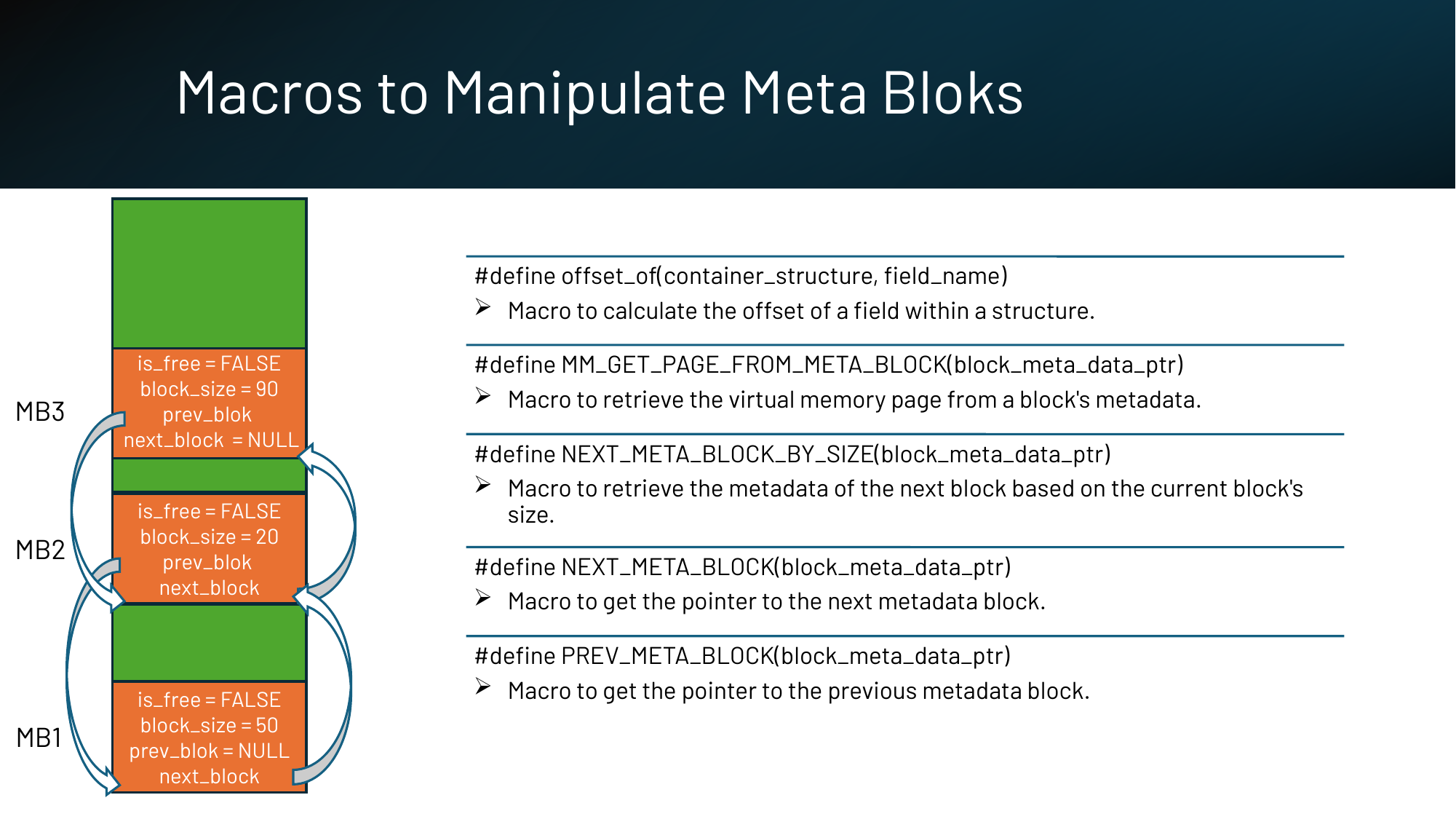

Macros to Manipulate Meta Bloks

#define offset_of(container_structure, field_name)
Macro to calculate the offset of a field within a structure.

is_free = FALSE
block_size = 90
prev_blok
  next_block  = NULL
#define MM_GET_PAGE_FROM_META_BLOCK(block_meta_data_ptr)
Macro to retrieve the virtual memory page from a block's metadata.

MB3

#define NEXT_META_BLOCK_BY_SIZE(block_meta_data_ptr)
Macro to retrieve the metadata of the next block based on the current block's size.

is_free = FALSE
block_size = 20
prev_blok
  next_block
MB2

#define NEXT_META_BLOCK(block_meta_data_ptr)
Macro to get the pointer to the next metadata block.

#define PREV_META_BLOCK(block_meta_data_ptr)
Macro to get the pointer to the previous metadata block.

is_free = FALSE
block_size = 50
prev_blok = NULL
  next_block

MB1